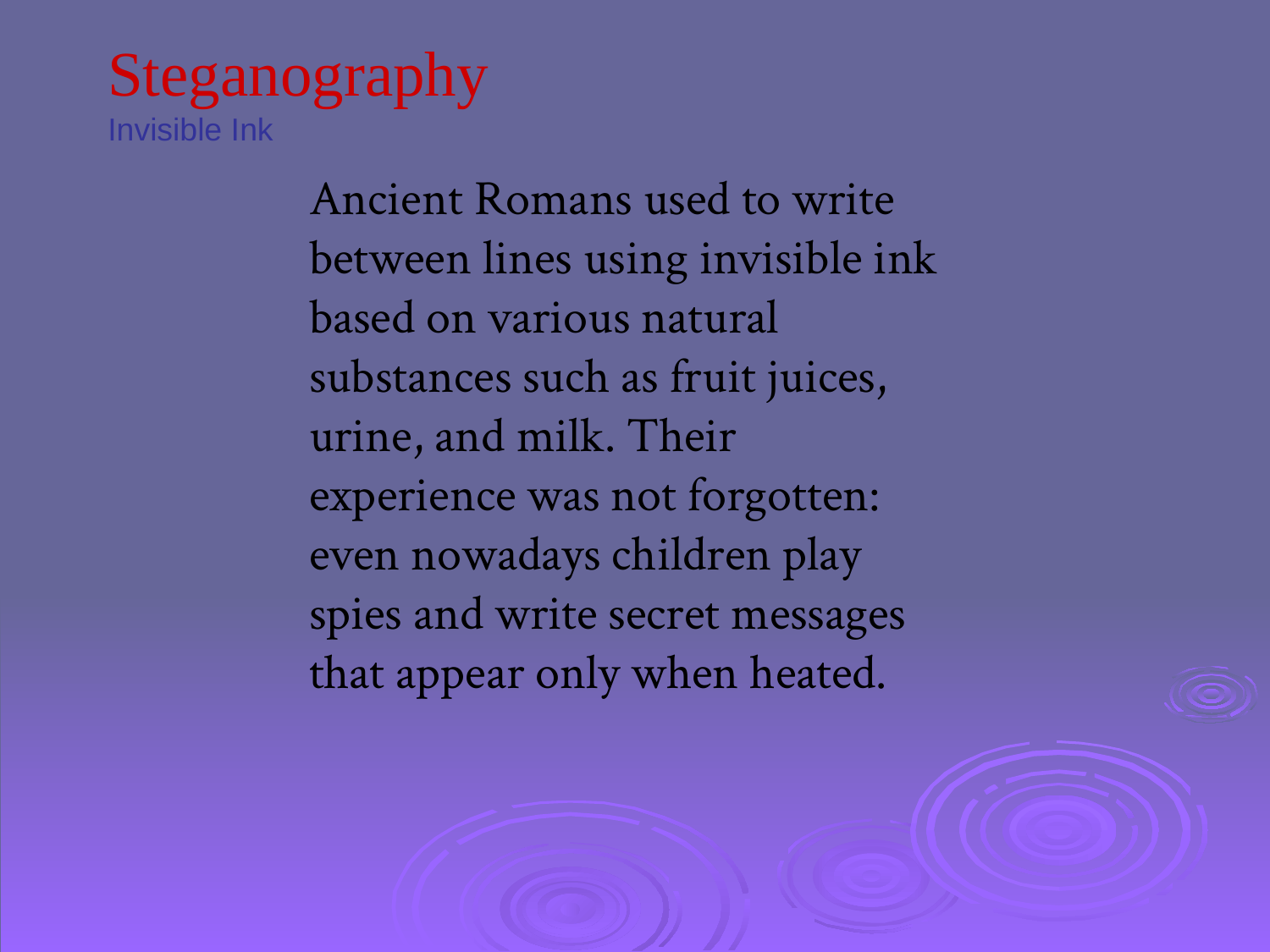

Steganography
Invisible Ink
	Ancient Romans used to write between lines using invisible ink based on various natural substances such as fruit juices, urine, and milk. Their experience was not forgotten: even nowadays children play spies and write secret messages that appear only when heated.